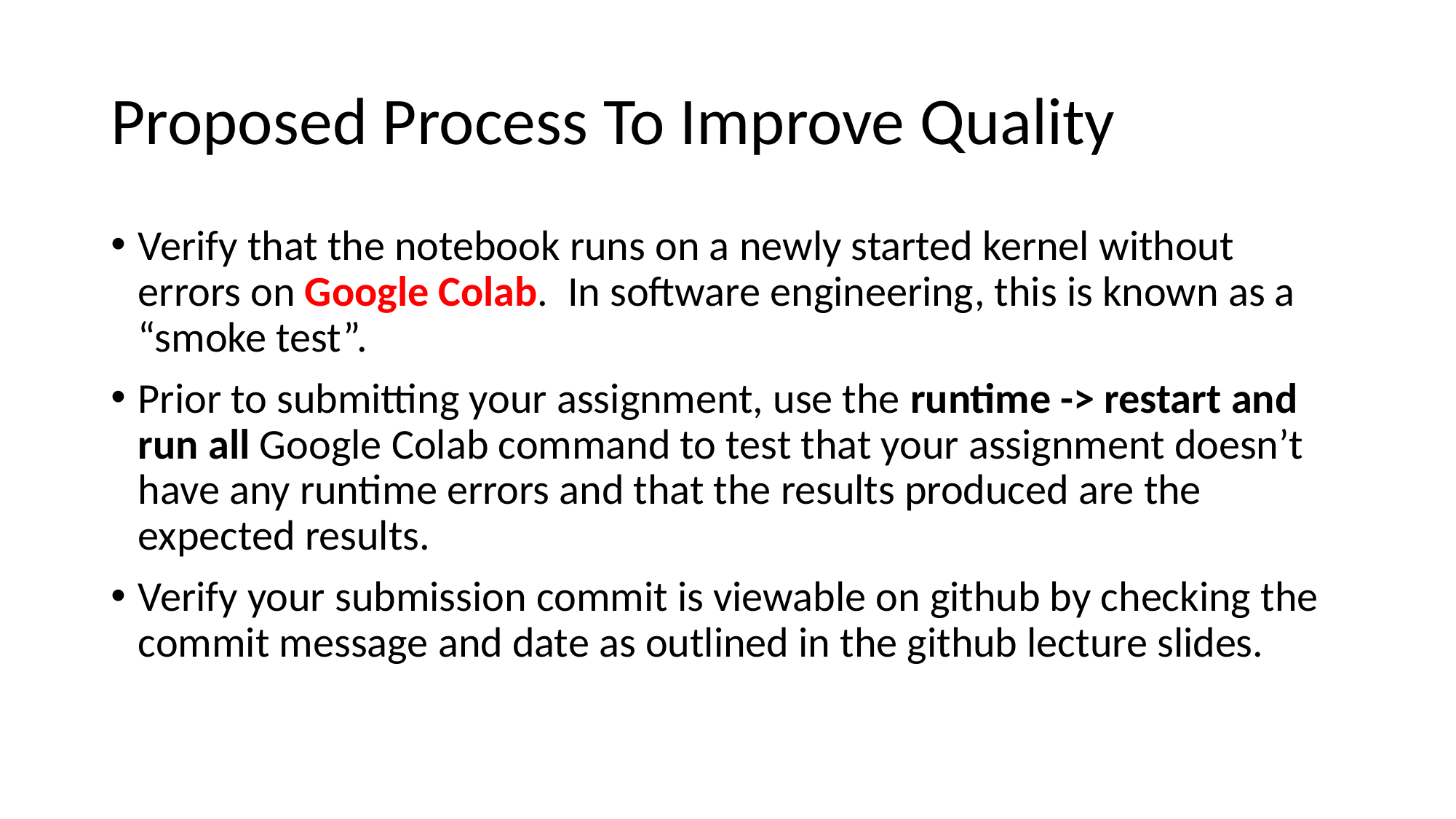

# Proposed Process To Improve Quality
Verify that the notebook runs on a newly started kernel without errors on Google Colab.  In software engineering, this is known as a “smoke test”.
Prior to submitting your assignment, use the runtime -> restart and run all Google Colab command to test that your assignment doesn’t have any runtime errors and that the results produced are the expected results.
Verify your submission commit is viewable on github by checking the commit message and date as outlined in the github lecture slides.